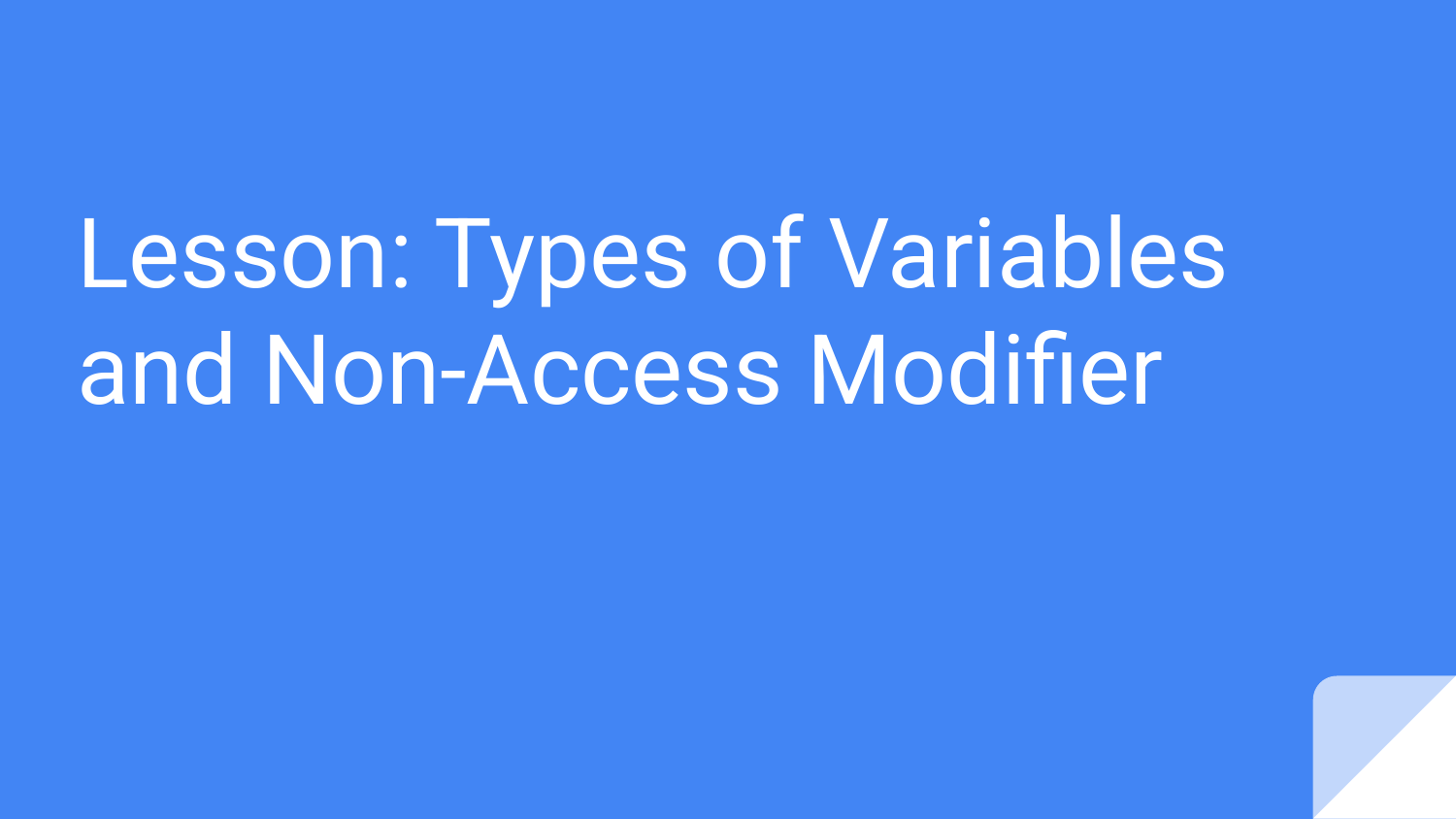

# Lesson: Types of Variables and Non-Access Modifier